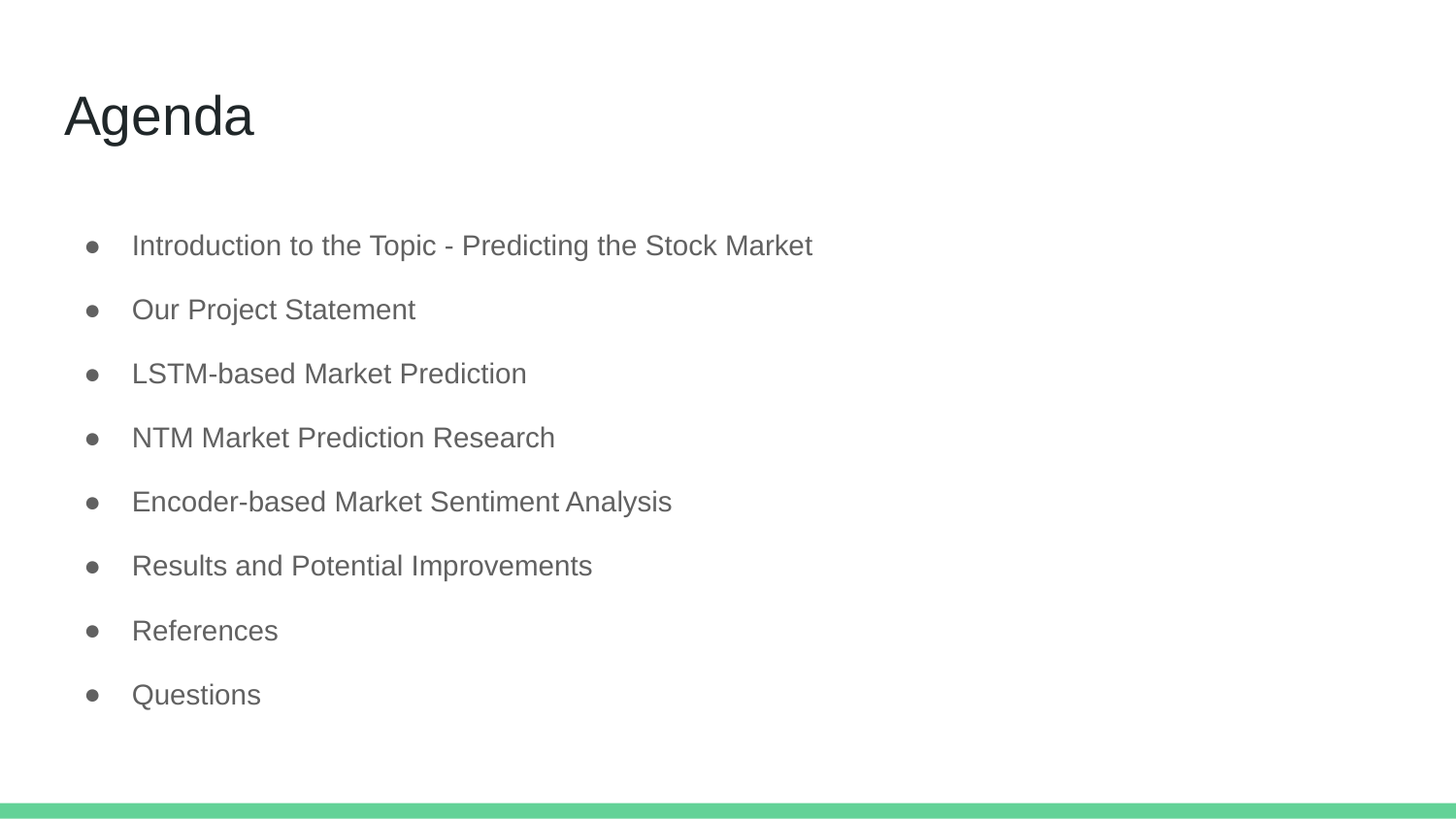

# Agenda
Introduction to the Topic - Predicting the Stock Market
Our Project Statement
LSTM-based Market Prediction
NTM Market Prediction Research
Encoder-based Market Sentiment Analysis
Results and Potential Improvements
References
Questions